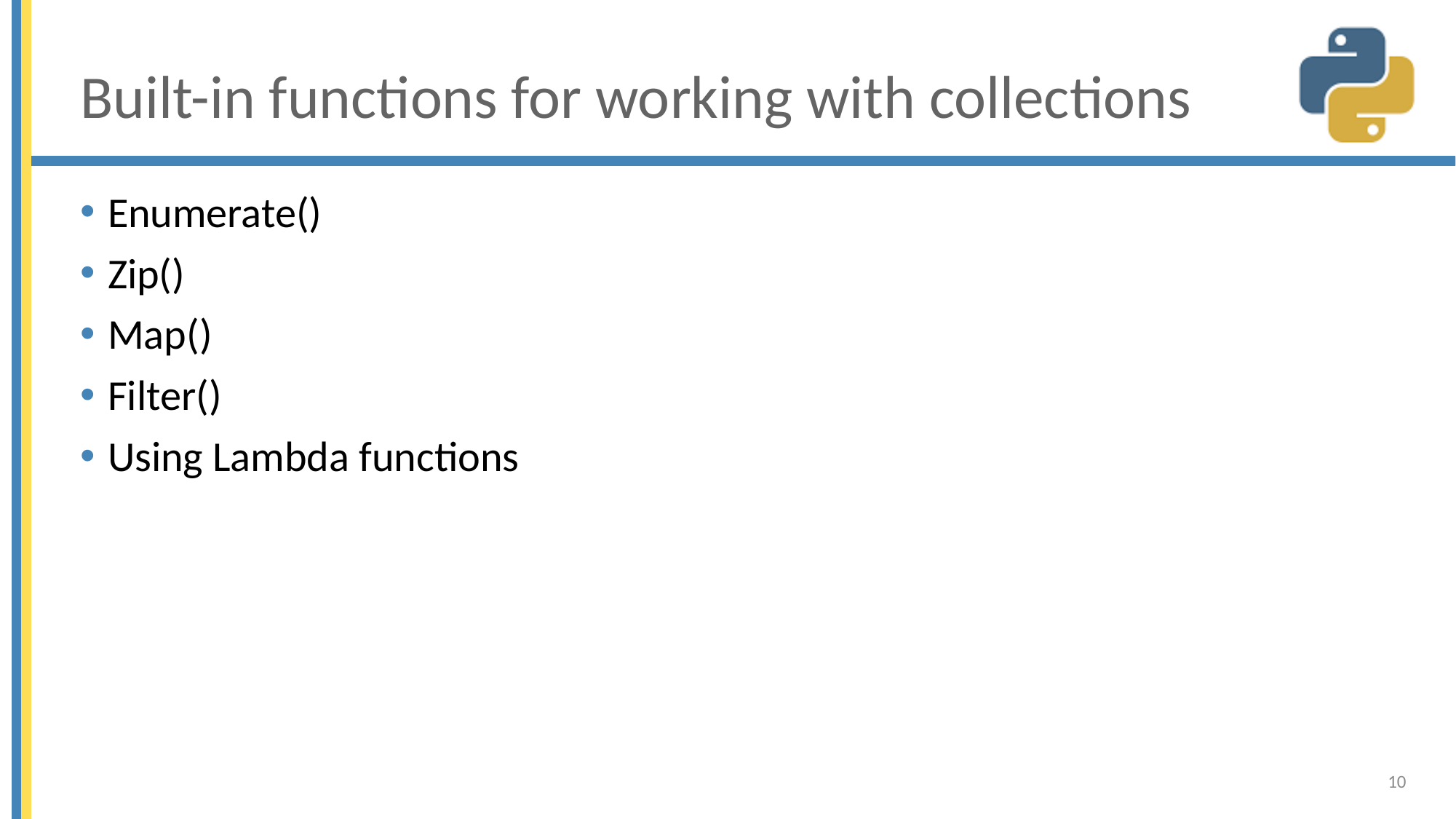

# Built-in functions for working with collections
Enumerate()
Zip()
Map()
Filter()
Using Lambda functions
10